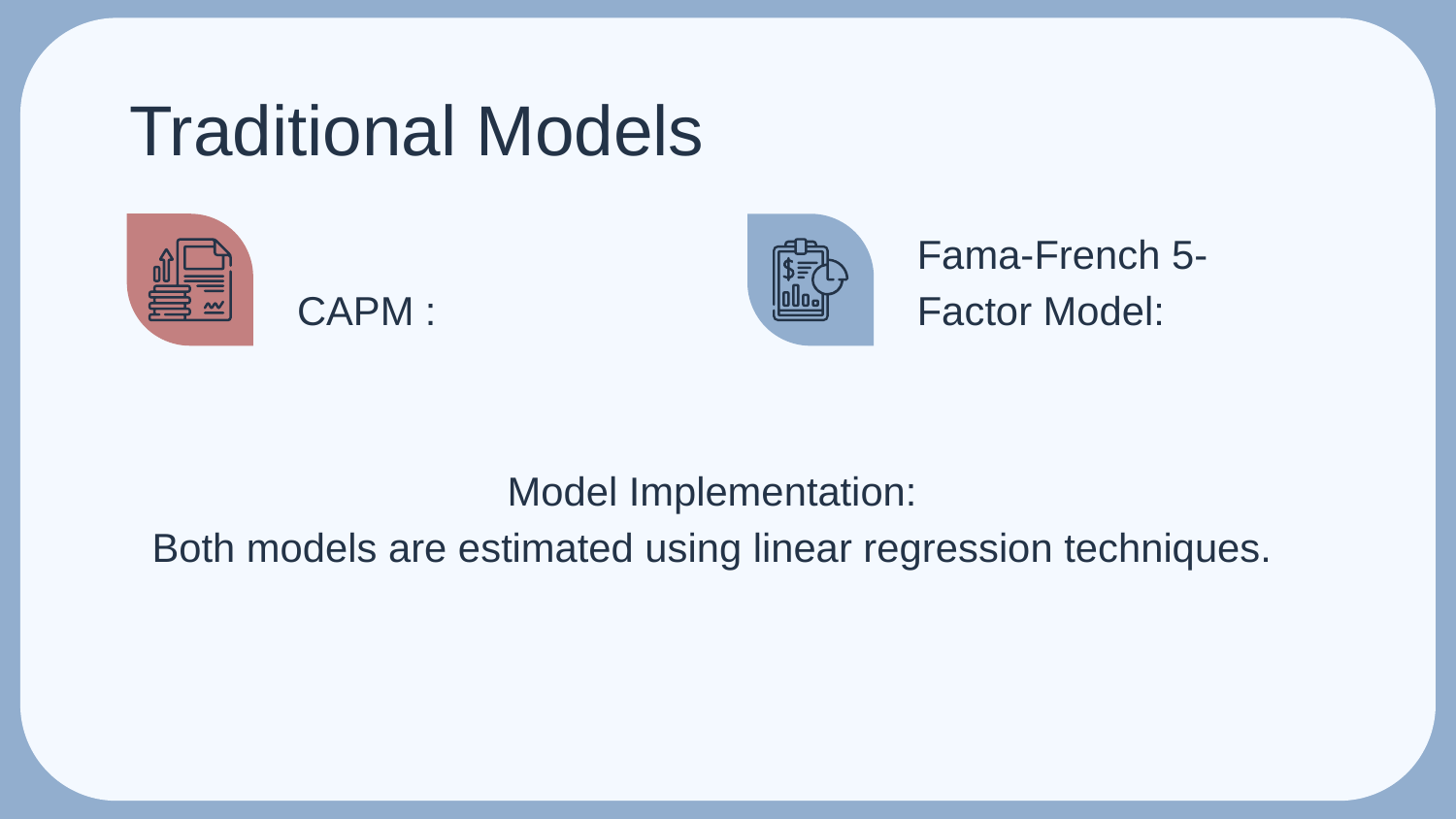

# Traditional Models
CAPM :
Fama-French 5-Factor Model:

Model Implementation:
Both models are estimated using linear regression techniques.